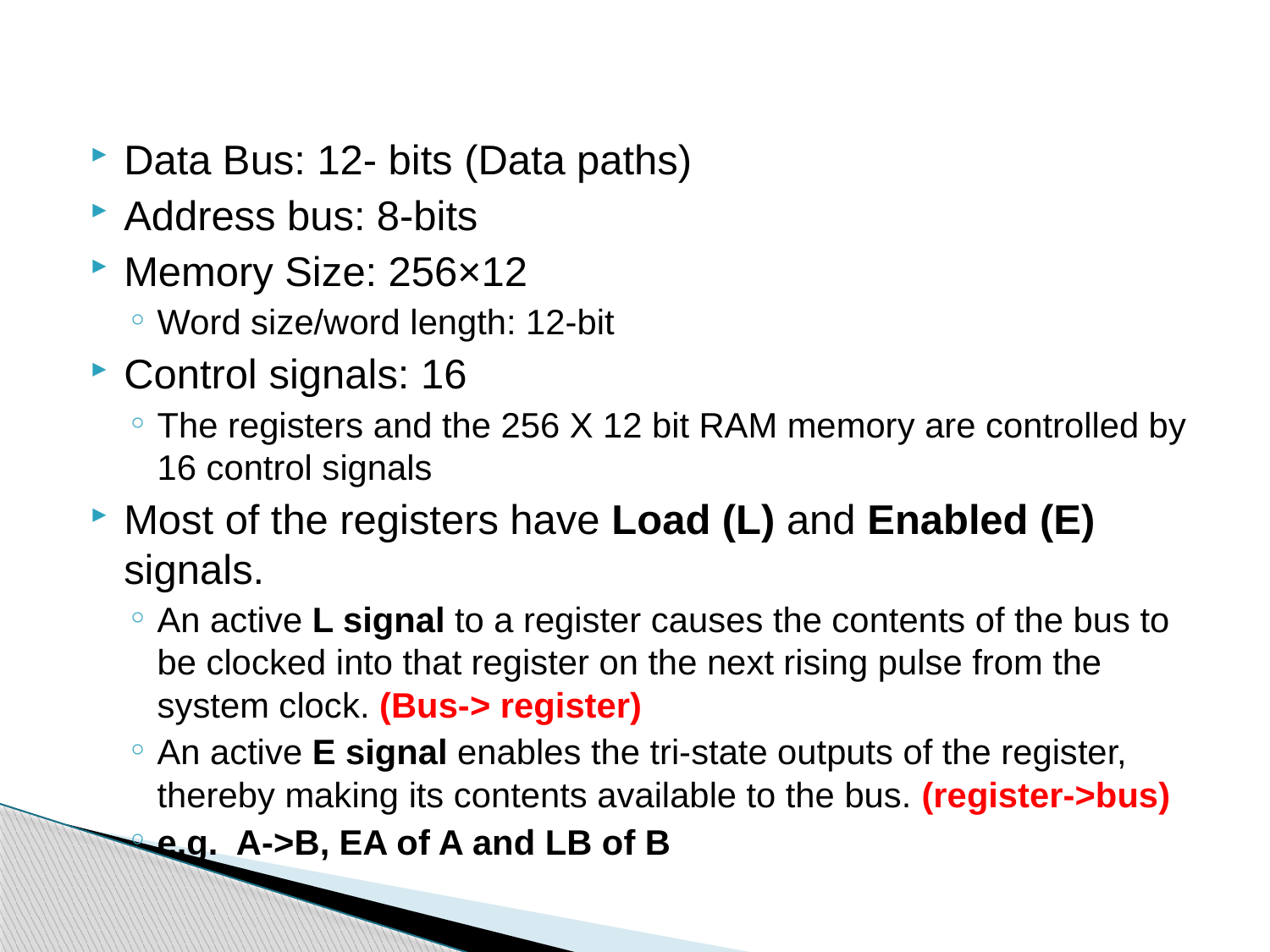

#
Data Bus: 12- bits (Data paths)
Address bus: 8-bits
Memory Size: 256×12
Word size/word length: 12-bit
Control signals: 16
The registers and the 256 X 12 bit RAM memory are controlled by 16 control signals
Most of the registers have Load (L) and Enabled (E) signals.
An active L signal to a register causes the contents of the bus to be clocked into that register on the next rising pulse from the system clock. (Bus-> register)
An active E signal enables the tri-state outputs of the register, thereby making its contents available to the bus. (register->bus)
e.g.  A->B, EA of A and LB of B